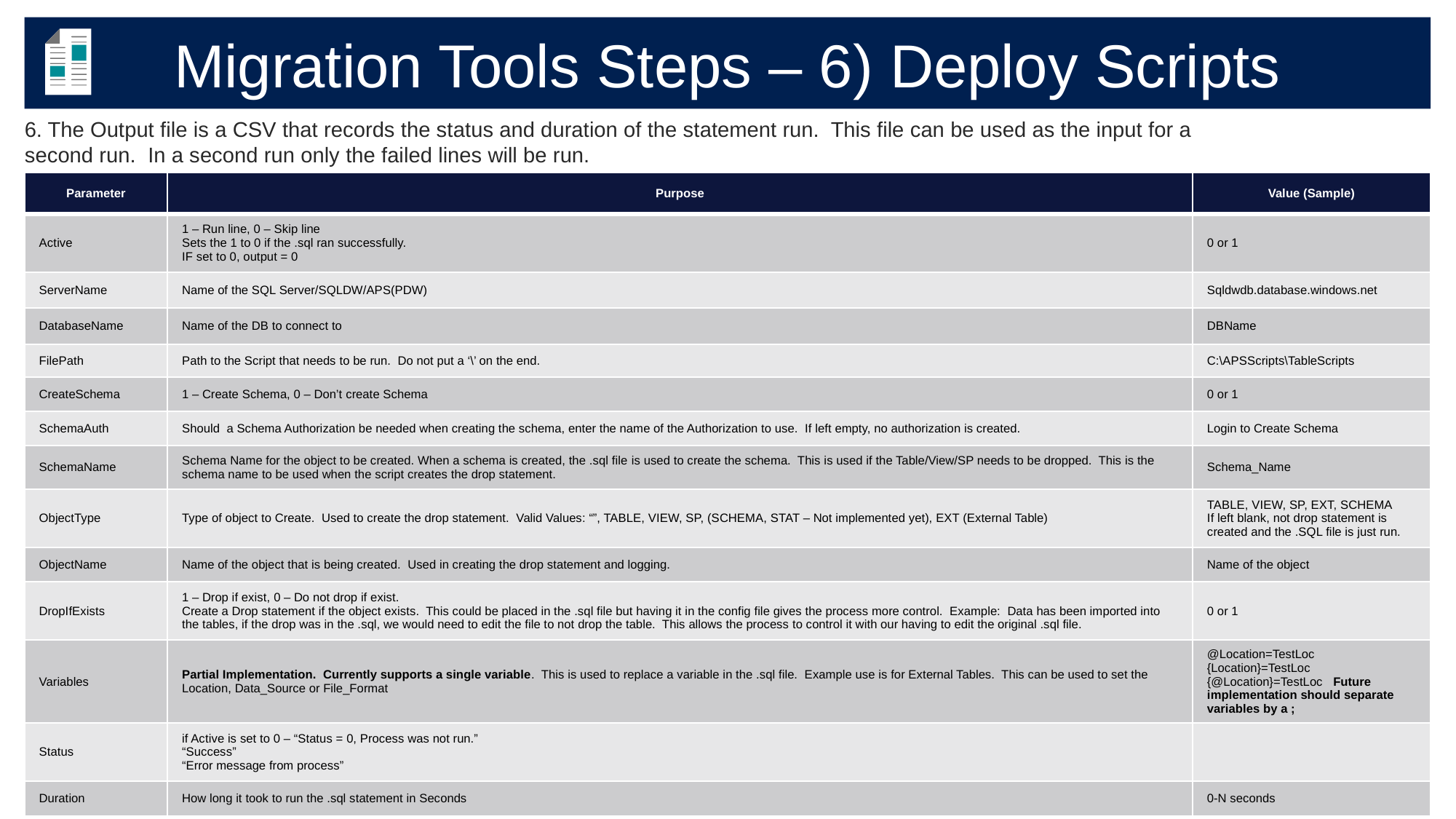

Migration Tools Steps – 6) Deploy Scripts

6. The Output file is a CSV that records the status and duration of the statement run.  This file can be used as the input for a second run.  In a second run only the failed lines will be run.
| Parameter | Purpose | Value (Sample) |
| --- | --- | --- |
| Active | 1 – Run line, 0 – Skip line Sets the 1 to 0 if the .sql ran successfully. IF set to 0, output = 0 | 0 or 1 |
| ServerName | Name of the SQL Server/SQLDW/APS(PDW) | Sqldwdb.database.windows.net |
| DatabaseName | Name of the DB to connect to | DBName |
| FilePath | Path to the Script that needs to be run. Do not put a ‘\’ on the end. | C:\APSScripts\TableScripts |
| CreateSchema | 1 – Create Schema, 0 – Don’t create Schema | 0 or 1 |
| SchemaAuth | Should a Schema Authorization be needed when creating the schema, enter the name of the Authorization to use. If left empty, no authorization is created. | Login to Create Schema |
| SchemaName | Schema Name for the object to be created. When a schema is created, the .sql file is used to create the schema. This is used if the Table/View/SP needs to be dropped. This is the schema name to be used when the script creates the drop statement. | Schema\_Name |
| ObjectType | Type of object to Create. Used to create the drop statement. Valid Values: “”, TABLE, VIEW, SP, (SCHEMA, STAT – Not implemented yet), EXT (External Table) | TABLE, VIEW, SP, EXT, SCHEMA If left blank, not drop statement is created and the .SQL file is just run. |
| ObjectName | Name of the object that is being created. Used in creating the drop statement and logging. | Name of the object |
| DropIfExists | 1 – Drop if exist, 0 – Do not drop if exist. Create a Drop statement if the object exists. This could be placed in the .sql file but having it in the config file gives the process more control. Example: Data has been imported into the tables, if the drop was in the .sql, we would need to edit the file to not drop the table. This allows the process to control it with our having to edit the original .sql file. | 0 or 1 |
| Variables | Partial Implementation. Currently supports a single variable. This is used to replace a variable in the .sql file. Example use is for External Tables. This can be used to set the Location, Data\_Source or File\_Format | @Location=TestLoc {Location}=TestLoc {@Location}=TestLoc Future implementation should separate variables by a ; |
| Status | if Active is set to 0 – “Status = 0, Process was not run.” “Success” “Error message from process” |  |
| Duration | How long it took to run the .sql statement in Seconds | 0-N seconds |